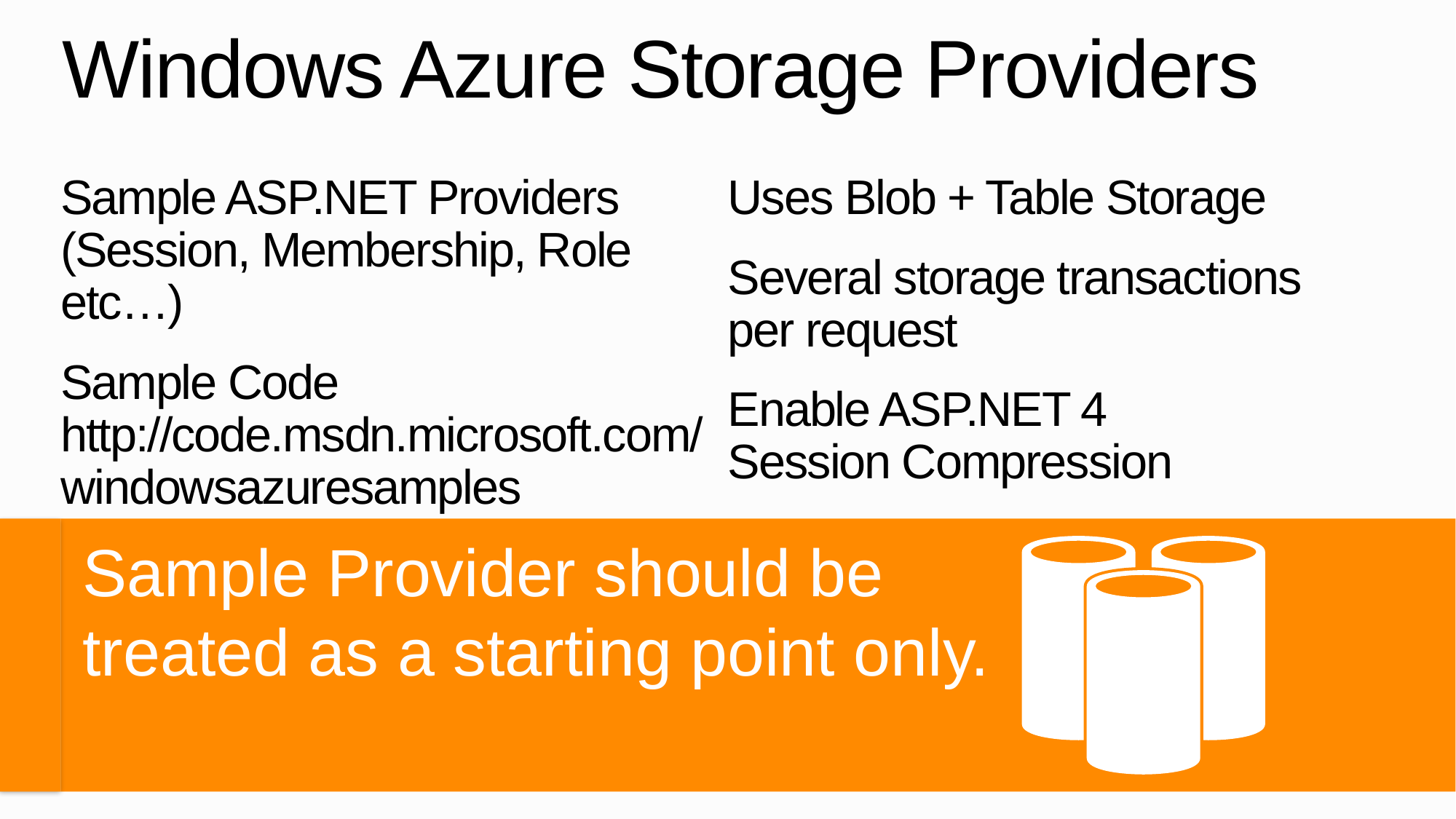

# Windows Azure Storage Providers
Sample ASP.NET Providers
(Session, Membership, Role etc…)
Sample Code
http://code.msdn.microsoft.com/
windowsazuresamples
Uses Blob + Table Storage
Several storage transactions
per request
Enable ASP.NET 4
Session Compression

Sample Provider should be
treated as a starting point only.